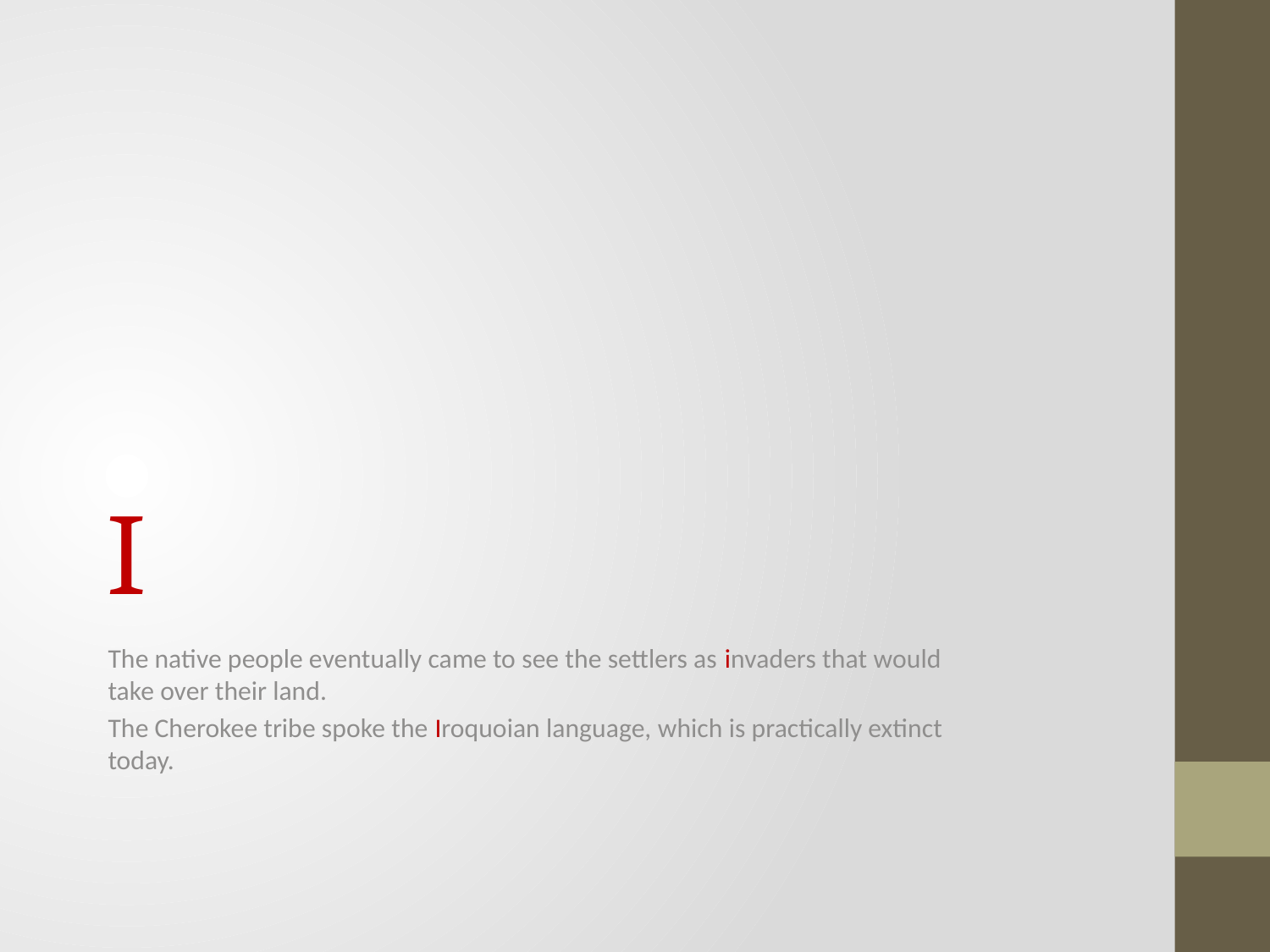

# I
The native people eventually came to see the settlers as invaders that would take over their land.
The Cherokee tribe spoke the Iroquoian language, which is practically extinct today.